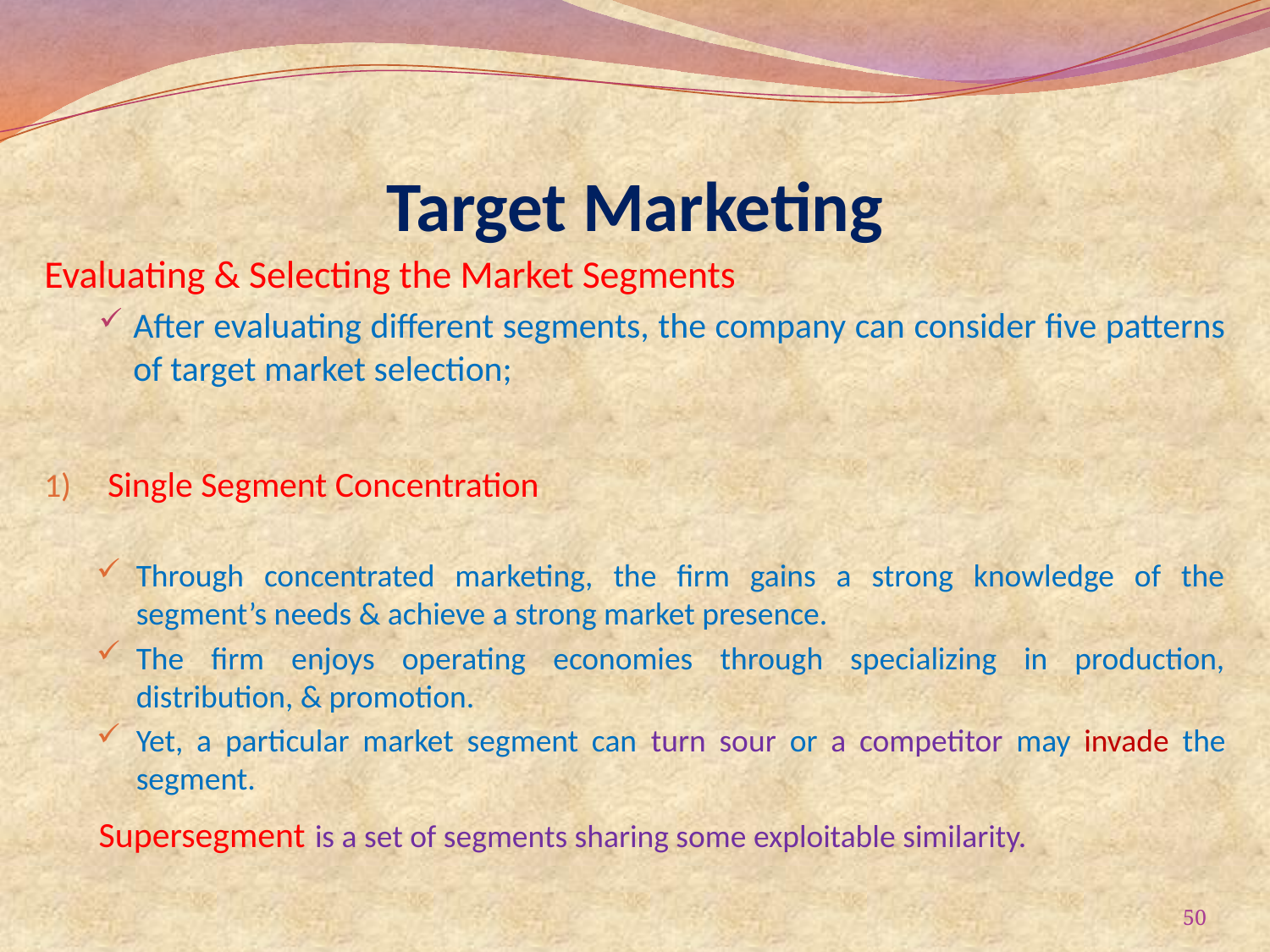

# Target Marketing
Evaluating & Selecting the Market Segments
After evaluating different segments, the company can consider five patterns of target market selection;

Single Segment Concentration

Through concentrated marketing, the firm gains a strong knowledge of the segment’s needs & achieve a strong market presence.
The firm enjoys operating economies through specializing in production, distribution, & promotion.
Yet, a particular market segment can turn sour or a competitor may invade the segment.
Supersegment is a set of segments sharing some exploitable similarity.
50